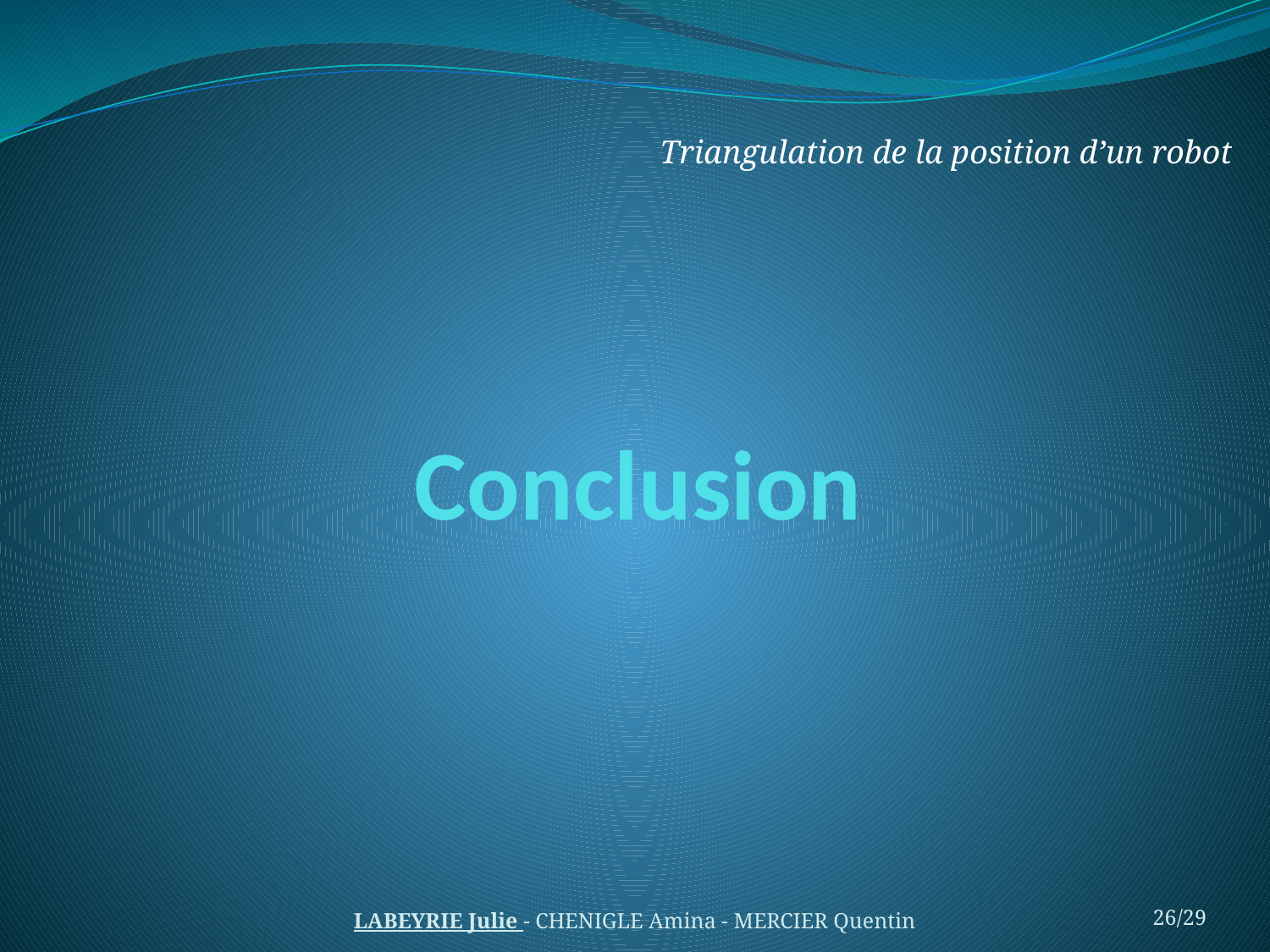

Triangulation de la position d’un robot

# Conclusion
LABEYRIE Julie - CHENIGLE Amina - MERCIER Quentin
26/29